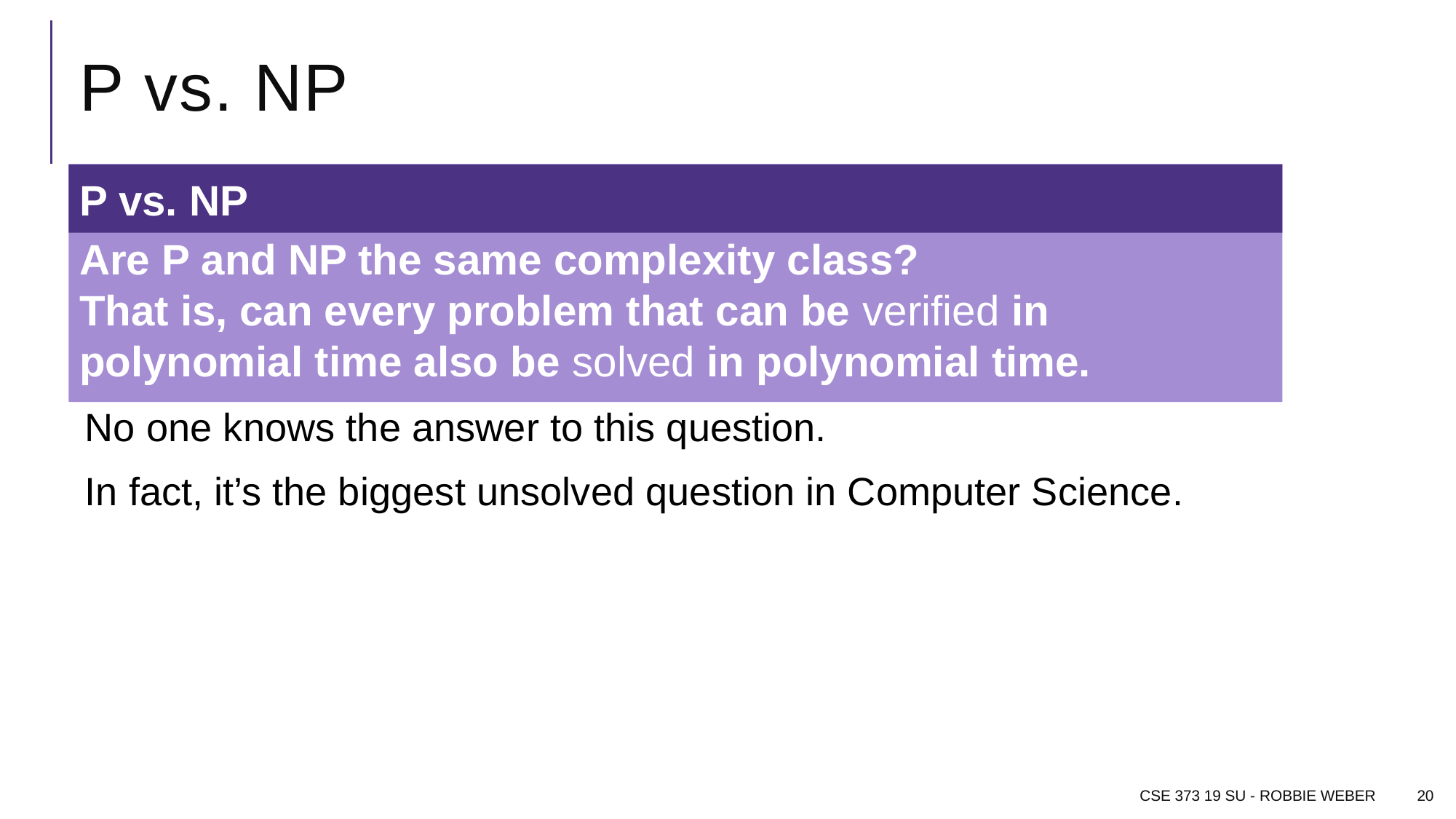

# P vs. NP

Are P and NP the same complexity class?
That is, can every problem that can be verified in polynomial time also be solved in polynomial time.
P vs. NP
No one knows the answer to this question.
In fact, it’s the biggest unsolved question in Computer Science.
CSE 373 19 su - Robbie Weber
20